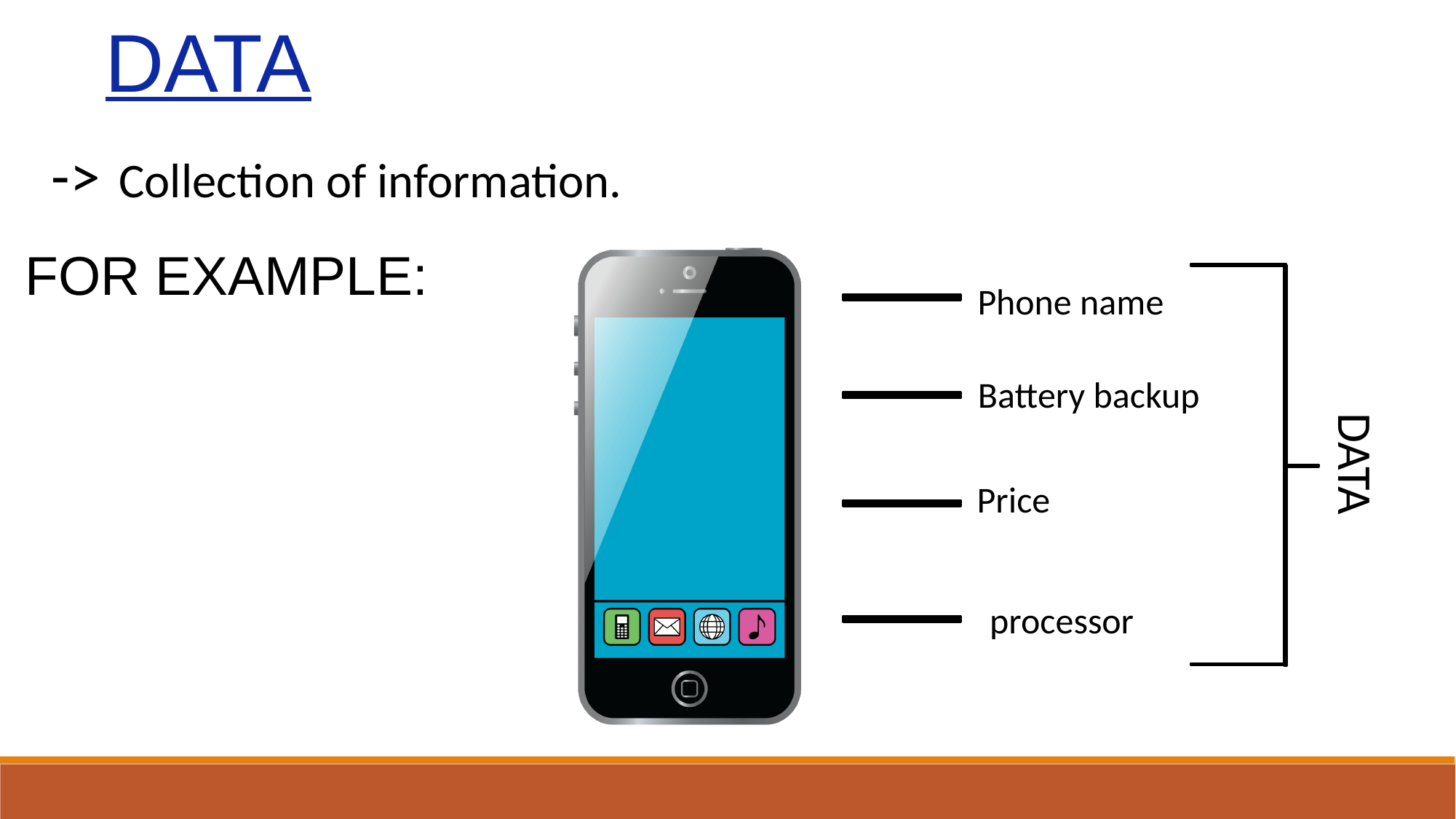

DATA
-> Collection of information.

FOR EXAMPLE:

DATA

Phone name

Battery backup

Price

processor